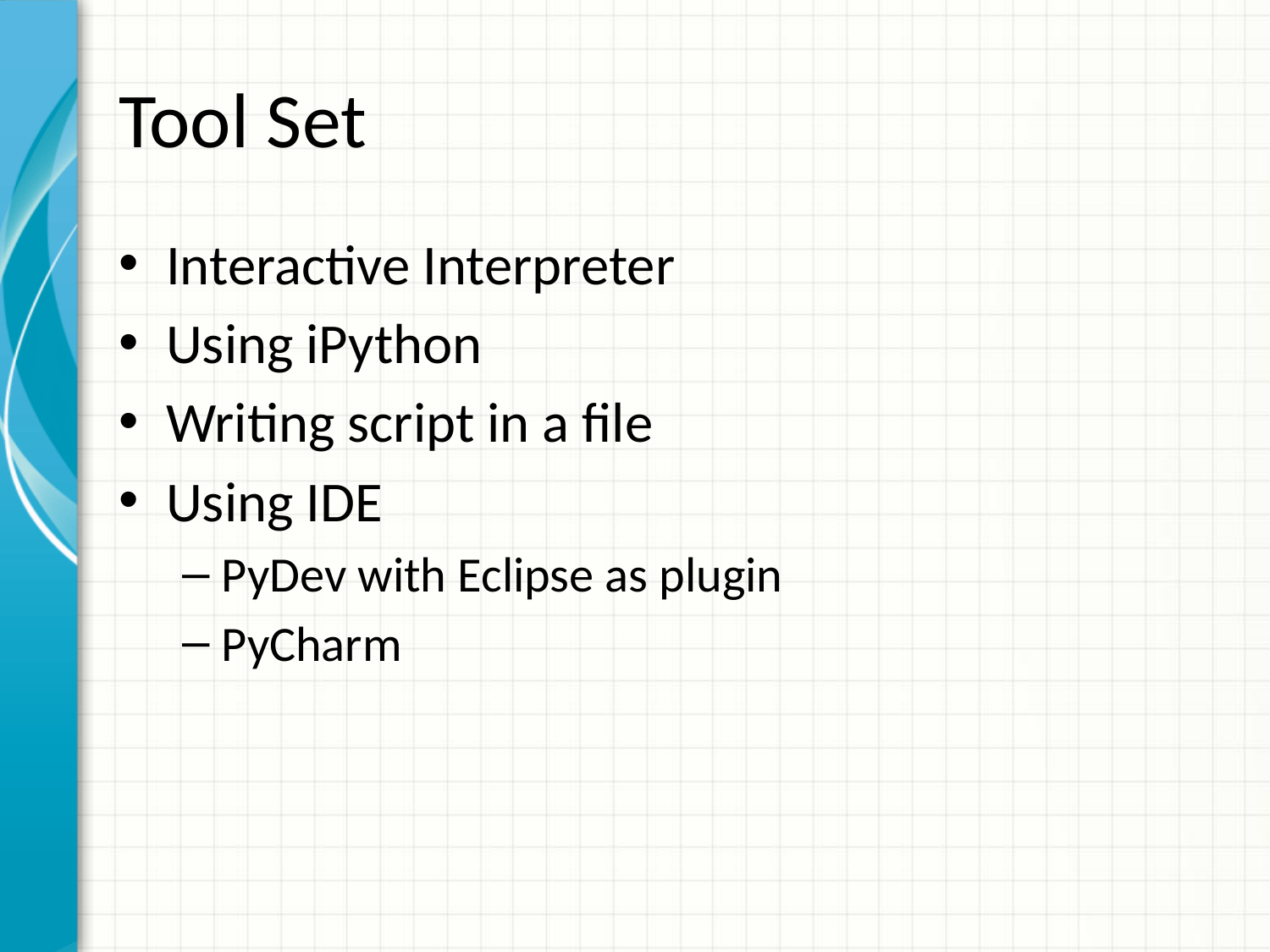

# Tool Set
Interactive Interpreter
Using iPython
Writing script in a file
Using IDE
PyDev with Eclipse as plugin
PyCharm